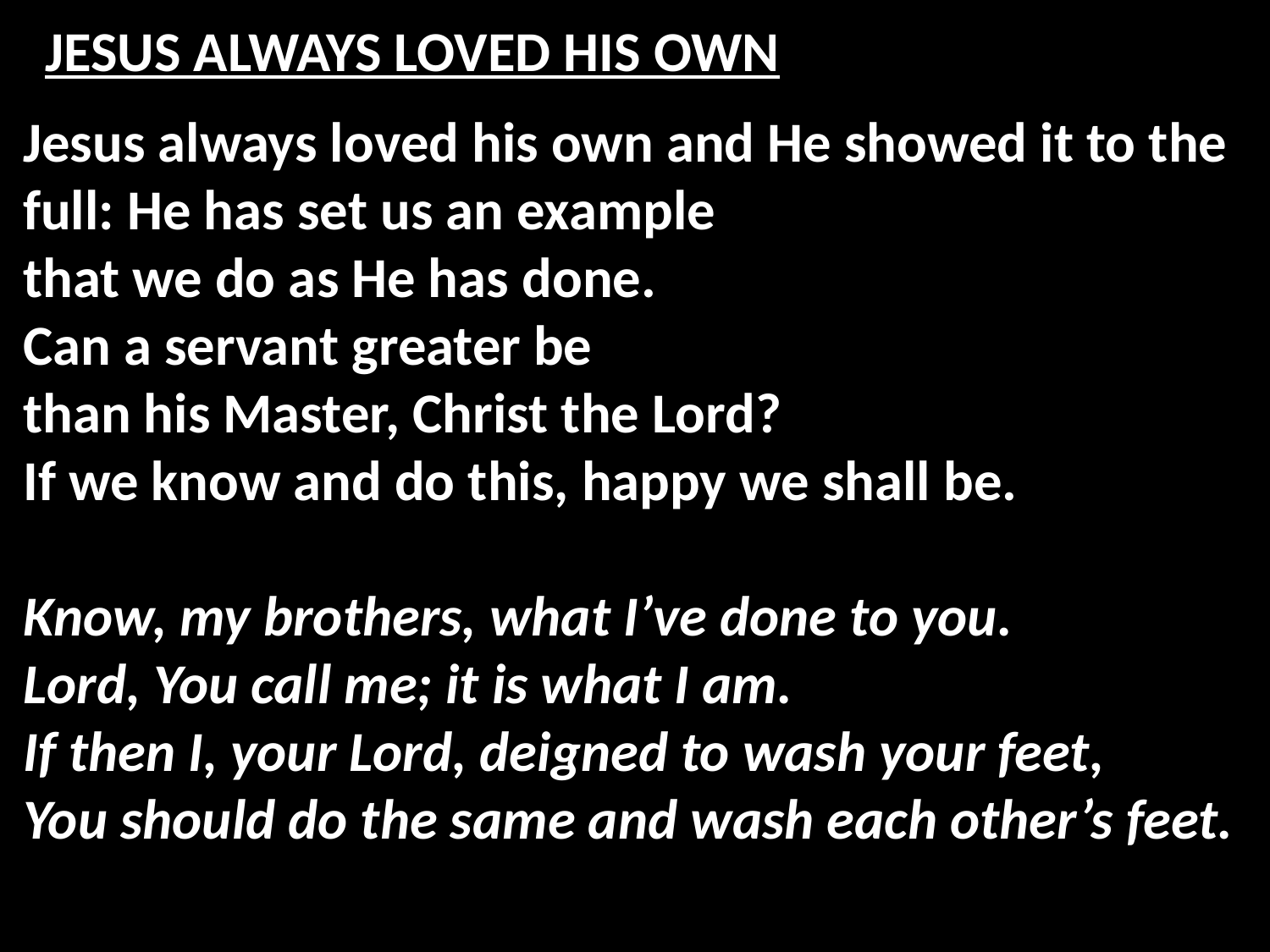

# JESUS ALWAYS LOVED HIS OWN
Jesus always loved his own and He showed it to the full: He has set us an example
that we do as He has done.
Can a servant greater be
than his Master, Christ the Lord?
If we know and do this, happy we shall be.

Know, my brothers, what I’ve done to you.
Lord, You call me; it is what I am.
If then I, your Lord, deigned to wash your feet,
You should do the same and wash each other’s feet.